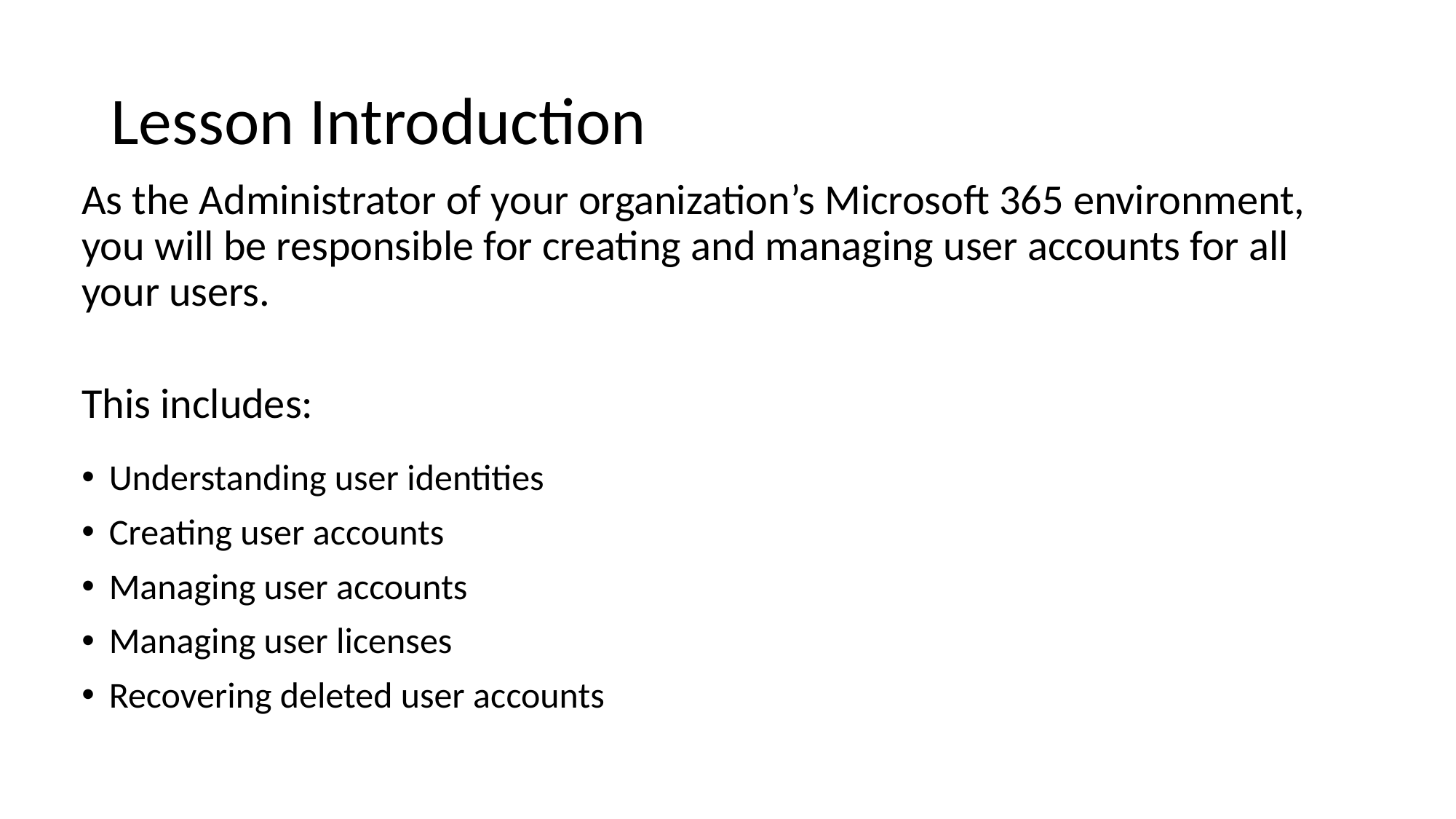

# Lesson Introduction
As the Administrator of your organization’s Microsoft 365 environment, you will be responsible for creating and managing user accounts for all your users.
This includes:
Understanding user identities
Creating user accounts
Managing user accounts
Managing user licenses
Recovering deleted user accounts